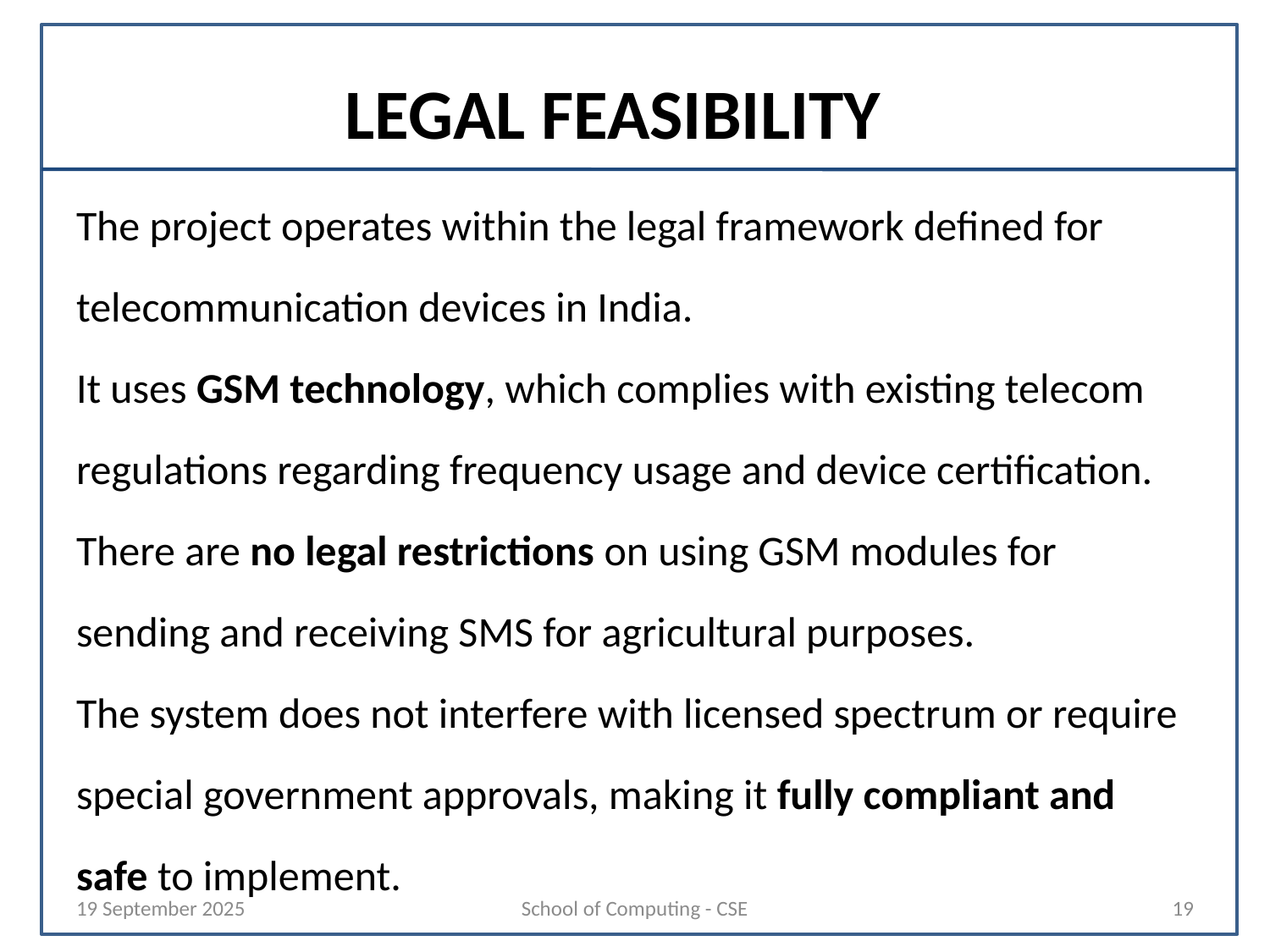

# LEGAL FEASIBILITY
The project operates within the legal framework defined for telecommunication devices in India.
It uses GSM technology, which complies with existing telecom regulations regarding frequency usage and device certification.
There are no legal restrictions on using GSM modules for sending and receiving SMS for agricultural purposes.
The system does not interfere with licensed spectrum or require special government approvals, making it fully compliant and safe to implement.
19 September 2025
School of Computing - CSE
19